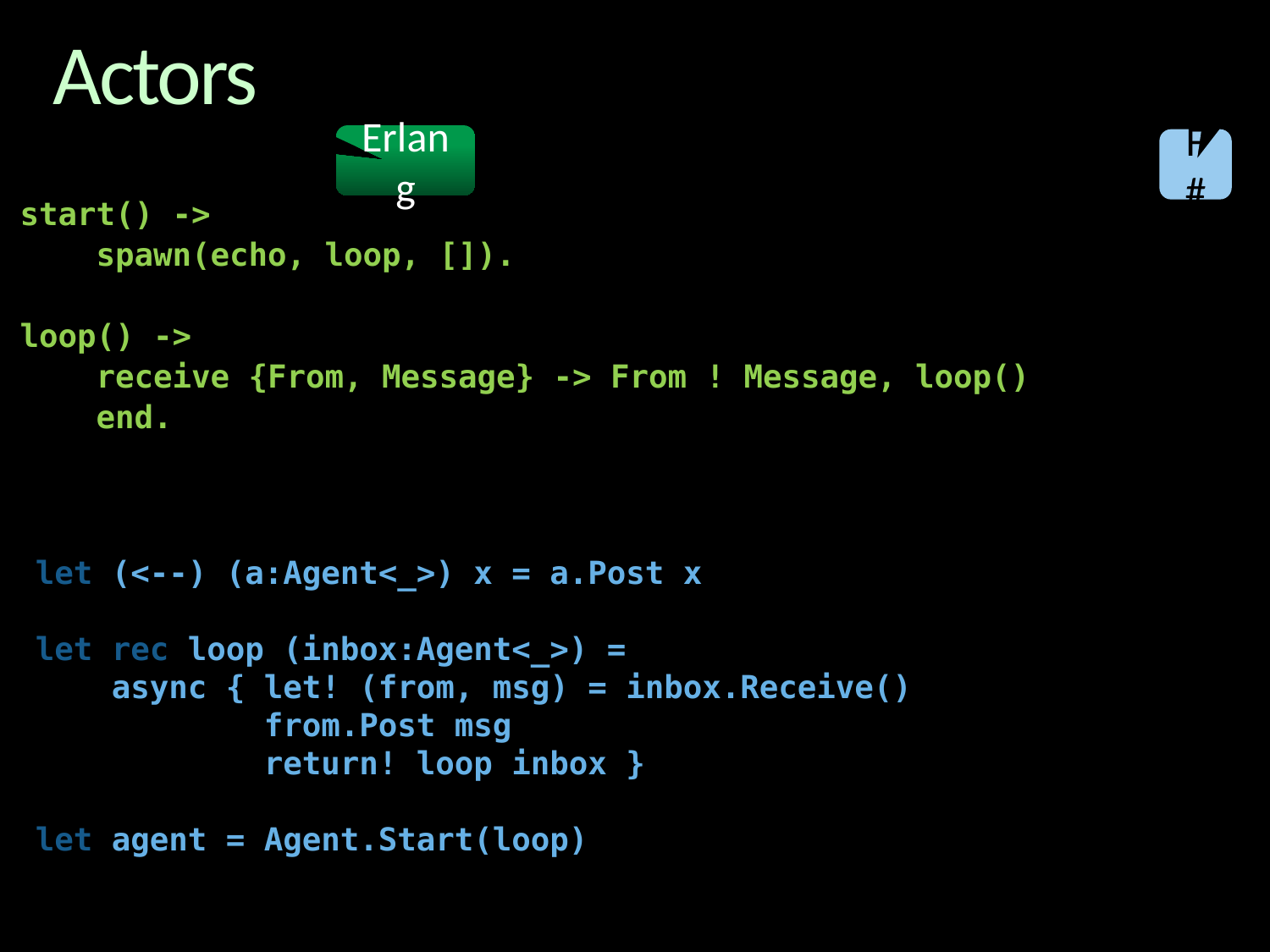

# Actors
Erlang
F#
start() ->
    spawn(echo, loop, []).

loop() ->
    receive {From, Message} -> From ! Message, loop()
    end.
let (<--) (a:Agent<_>) x = a.Post x

let rec loop (inbox:Agent<_>) =
    async { let! (from, msg) = inbox.Receive()
            from.Post msg
            return! loop inbox }

let agent = Agent.Start(loop)